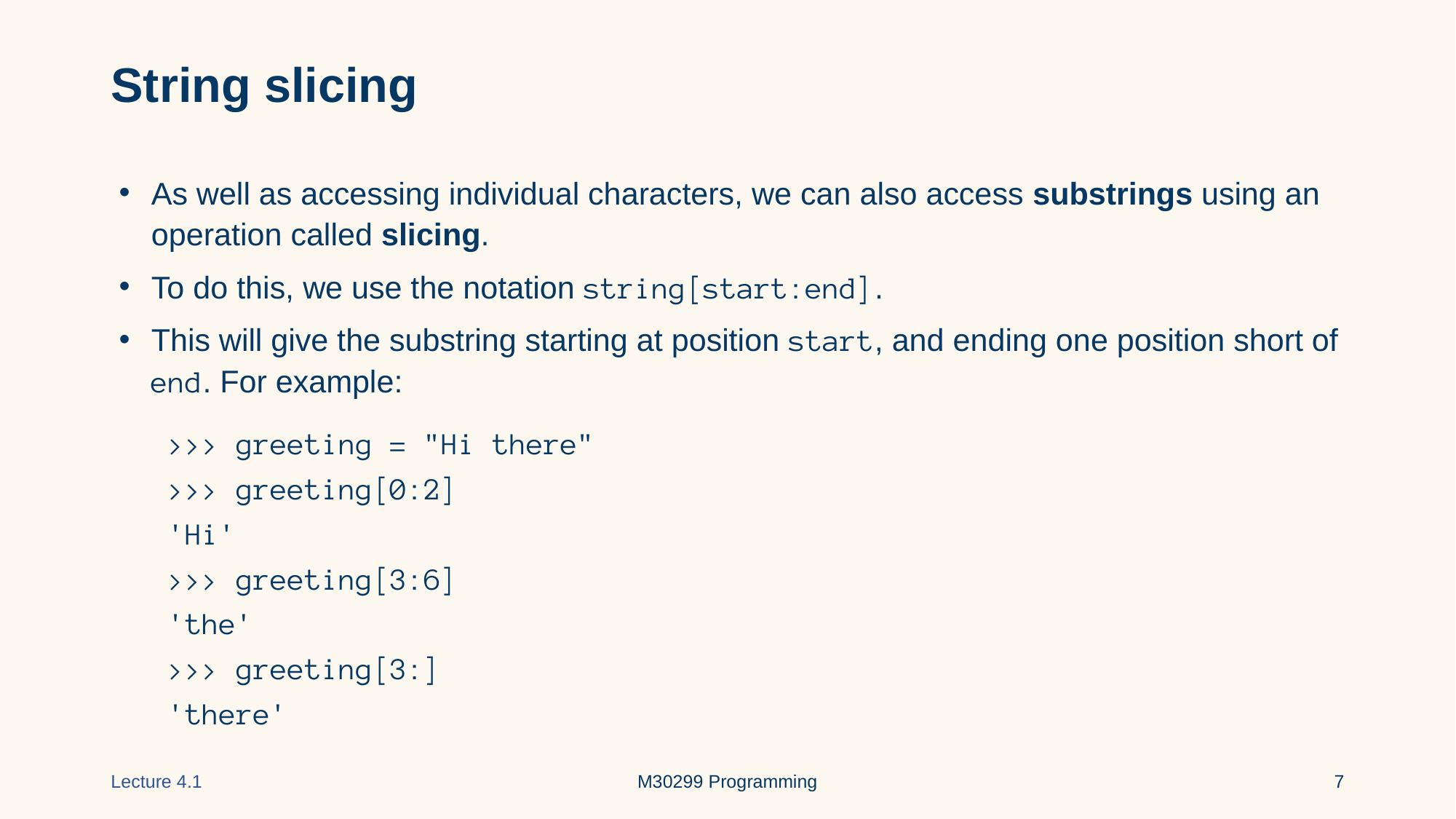

# String slicing
As well as accessing individual characters, we can also access substrings using an operation called slicing.
To do this, we use the notation string[start:end].
This will give the substring starting at position start, and ending one position short of end. For example:
 >>> greeting = "Hi there"
 >>> greeting[0:2]
 'Hi'
 >>> greeting[3:6]
 'the'
 >>> greeting[3:]
 'there'
Lecture 4.1
M30299 Programming
7